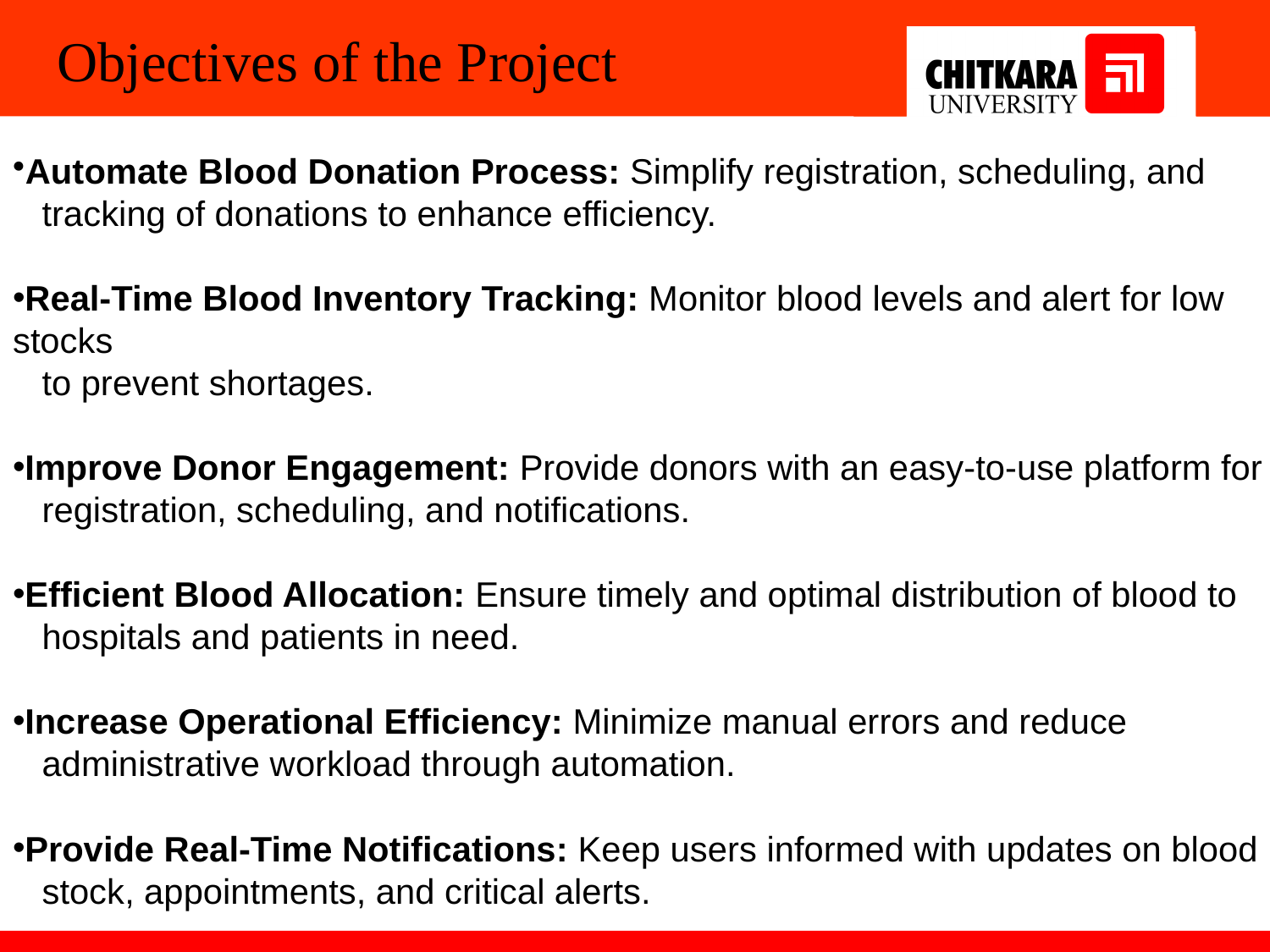

# Objectives of the Project
Automate Blood Donation Process: Simplify registration, scheduling, and
   tracking of donations to enhance efficiency.

Real-Time Blood Inventory Tracking: Monitor blood levels and alert for low stocks
   to prevent shortages.

Improve Donor Engagement: Provide donors with an easy-to-use platform for
   registration, scheduling, and notifications.

Efficient Blood Allocation: Ensure timely and optimal distribution of blood to
   hospitals and patients in need.

Increase Operational Efficiency: Minimize manual errors and reduce
   administrative workload through automation.

Provide Real-Time Notifications: Keep users informed with updates on blood
   stock, appointments, and critical alerts.